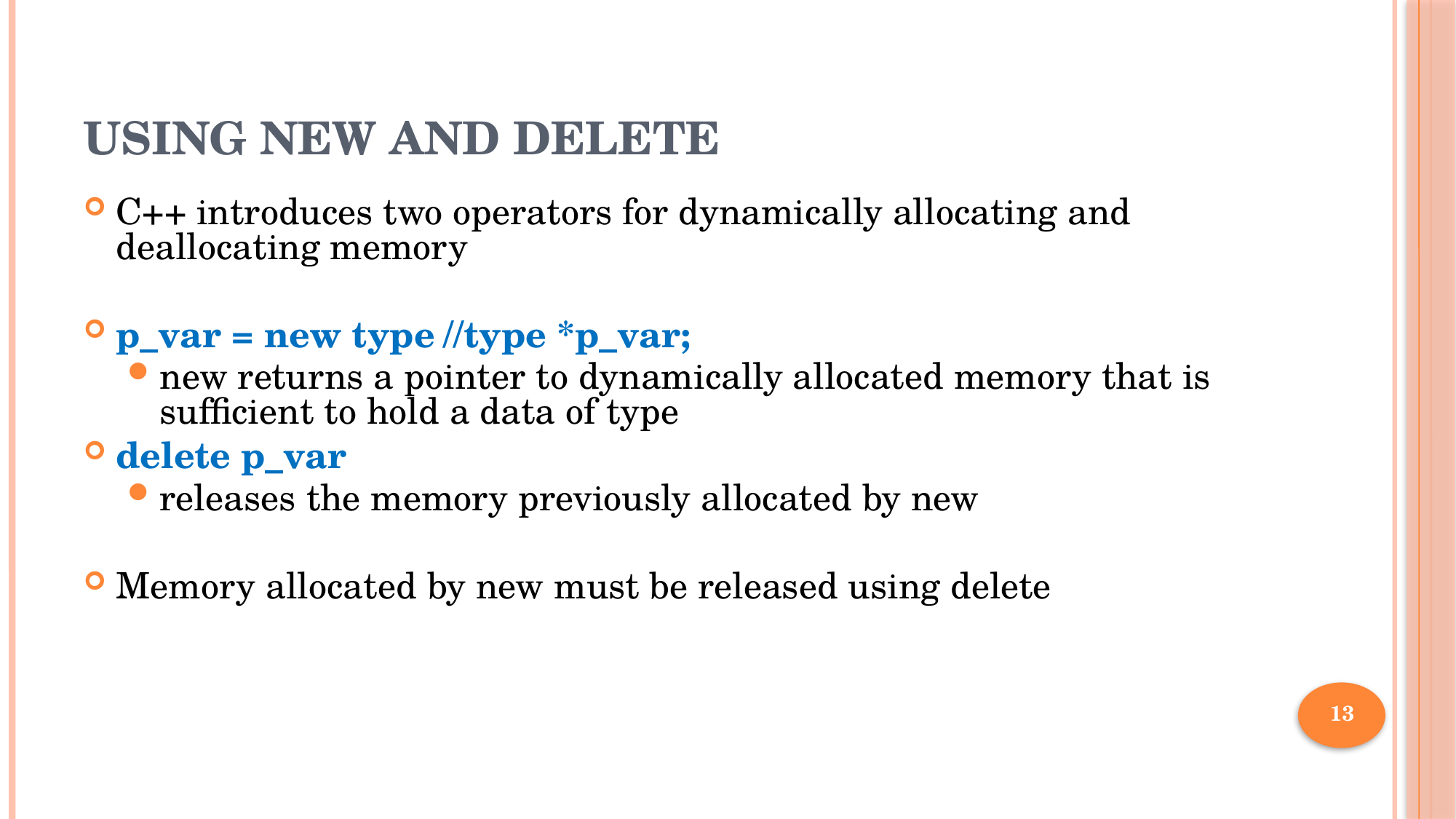

# Using new and delete
C++ introduces two operators for dynamically allocating and deallocating memory

p_var = new type	//type *p_var;
new returns a pointer to dynamically allocated memory that is sufficient to hold a data of type
delete p_var
releases the memory previously allocated by new

Memory allocated by new must be released using delete

13